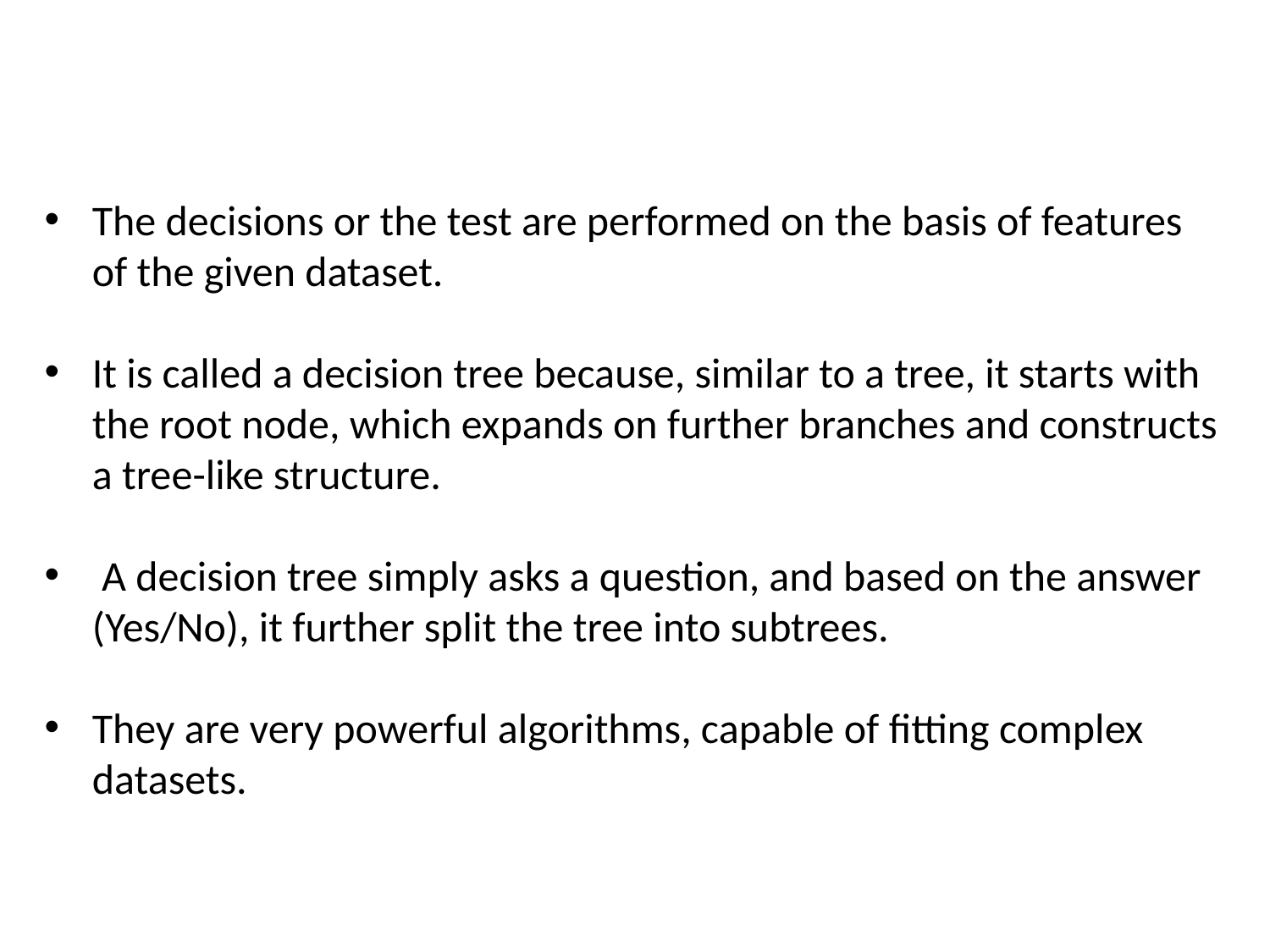

#
The decisions or the test are performed on the basis of features of the given dataset.

It is called a decision tree because, similar to a tree, it starts with the root node, which expands on further branches and constructs a tree-like structure.

 A decision tree simply asks a question, and based on the answer (Yes/No), it further split the tree into subtrees.

They are very powerful algorithms, capable of fitting complex datasets.